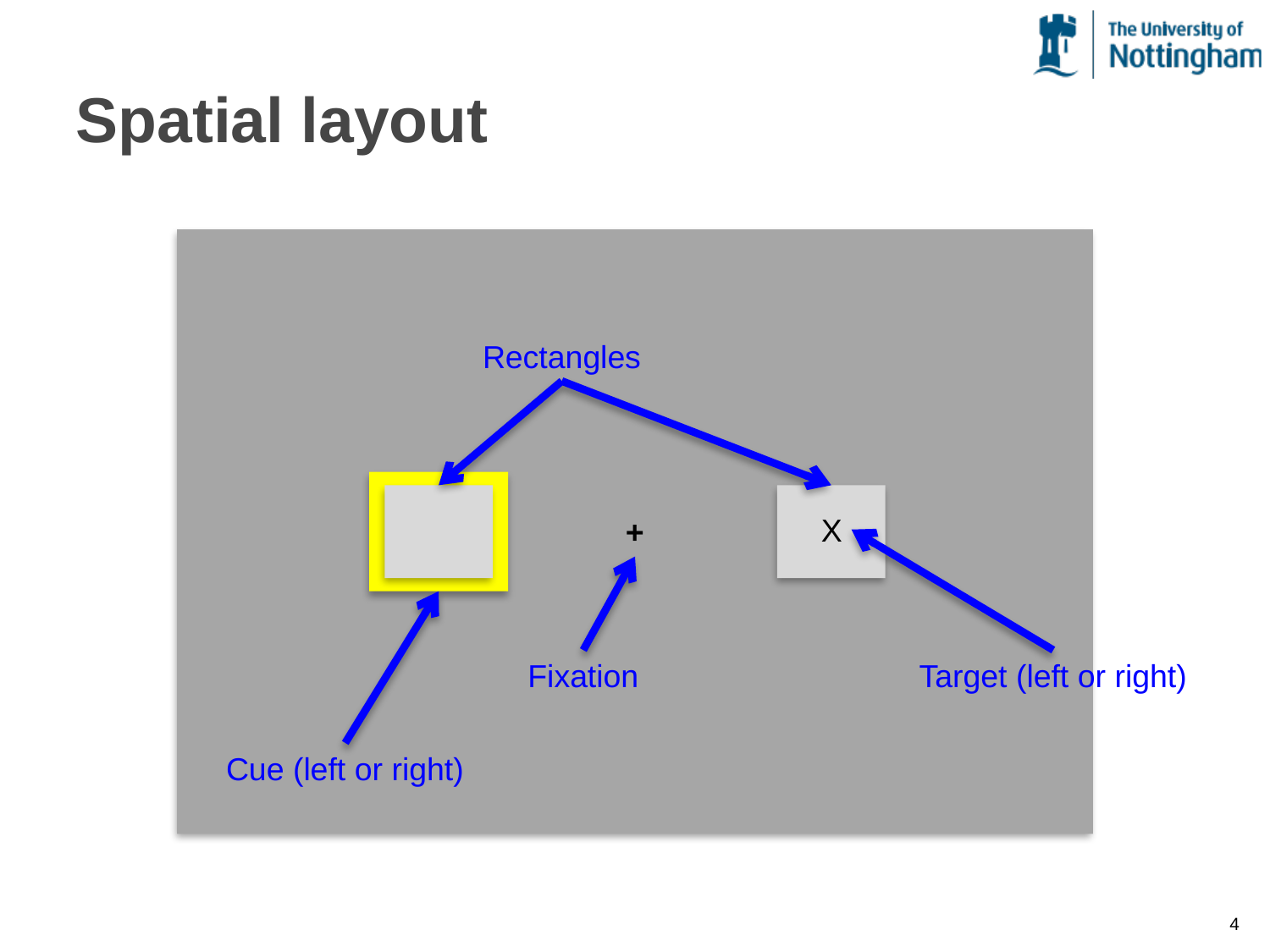

# Spatial layout

Rectangles

+
X
Fixation
Target (left or right)
Cue (left or right)
4